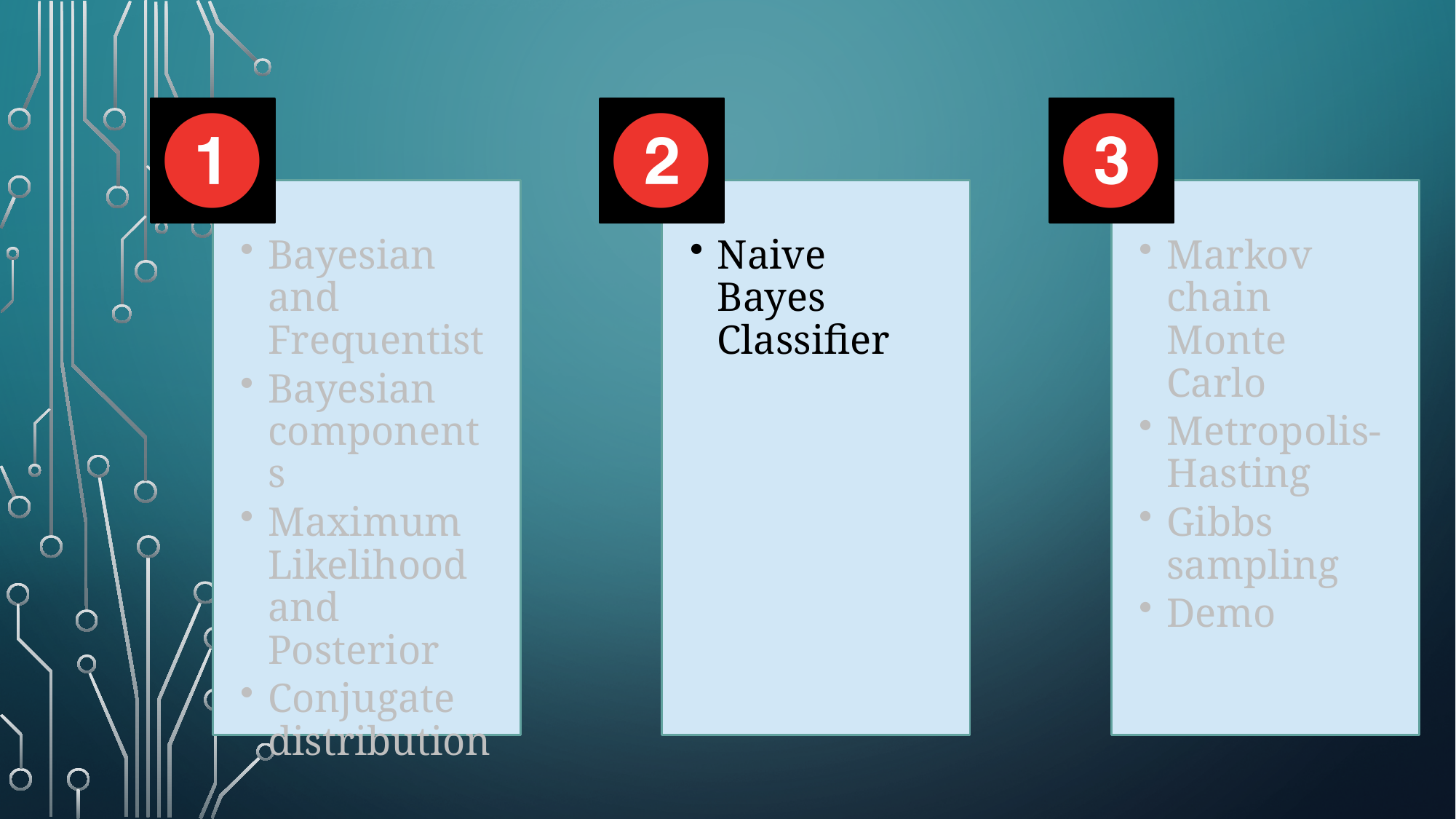

Bayesian and Frequentist
Bayesian components
Maximum Likelihood and Posterior
Conjugate distribution

Naive Bayes Classifier

Markov chain Monte Carlo
Metropolis-Hasting
Gibbs sampling
Demo